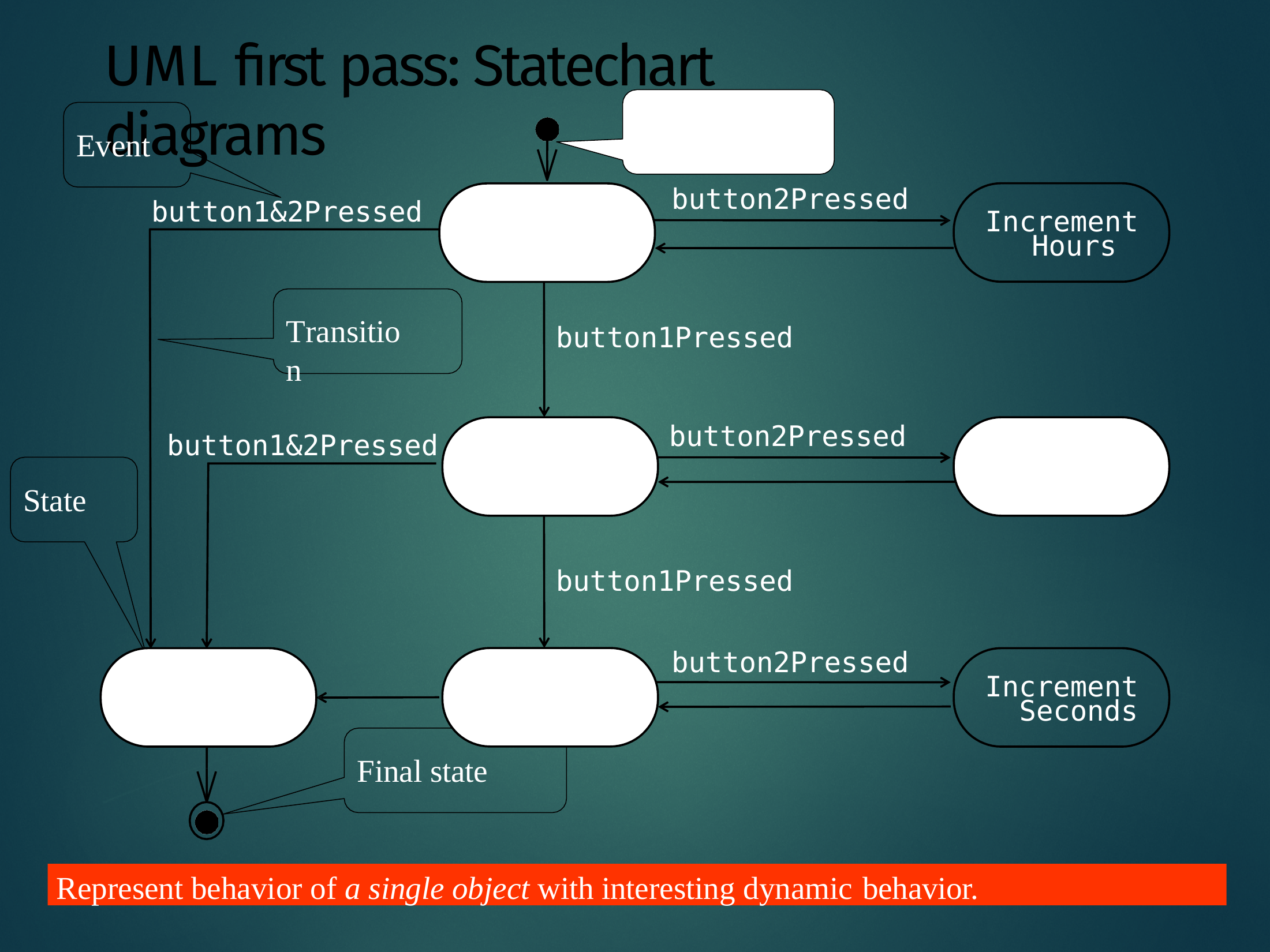

# UML first pass: Statechart diagrams

Initial state

Event
button2Pressed

button1&2Pressed
Increment  Hours
Blink  Hours

Transition
button1Pressed

button2Pressed
button1&2Pressed
Blink  Minutes
Increment  Minutes

State
button1Pressed

button2Pressed

Blink
Seconds
Stop  Blinking
Increment  Seconds

Final state

Represent behavior of a single object with interesting dynamic behavior.